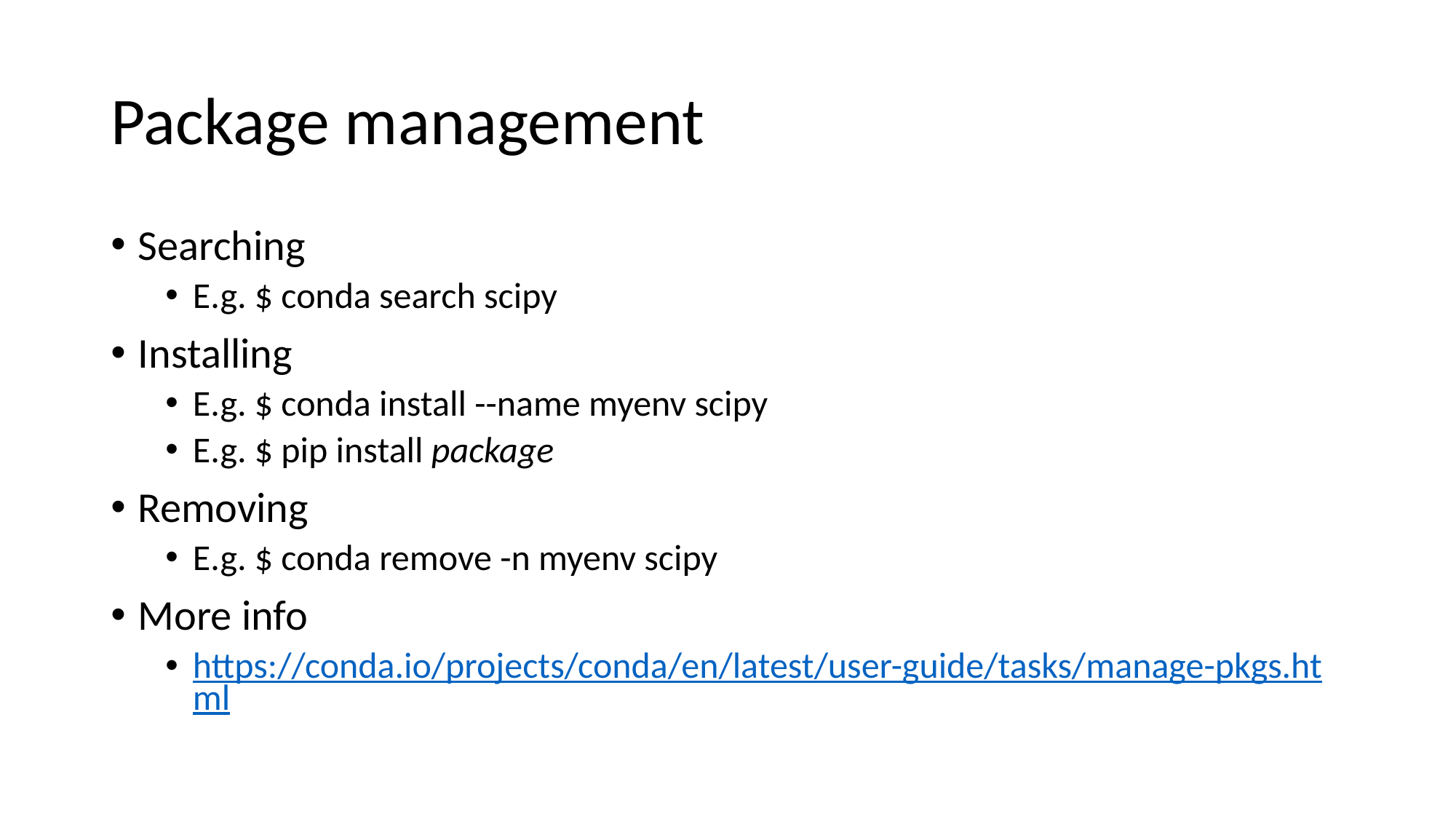

# Package management
Searching
E.g. $ conda search scipy
Installing
E.g. $ conda install --name myenv scipy
E.g. $ pip install package
Removing
E.g. $ conda remove -n myenv scipy
More info
https://conda.io/projects/conda/en/latest/user-guide/tasks/manage-pkgs.html